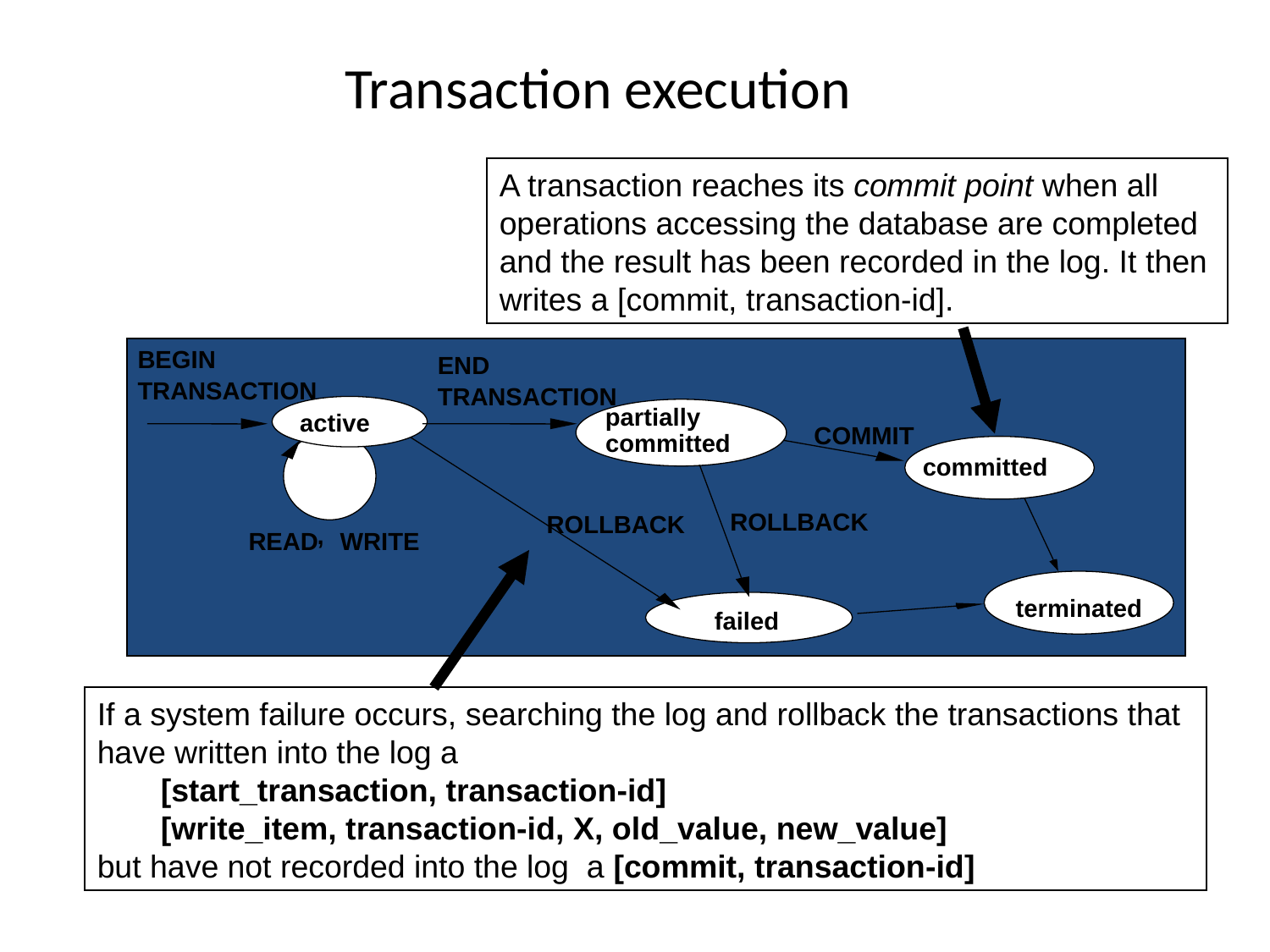

# Transaction execution
A transaction reaches its commit point when all operations accessing the database are completed and the result has been recorded in the log. It then writes a [commit, transaction-id].

BEGIN

END
TRANSACTION
TRANSACTION

partially
active

COMMIT
committed

committed

ROLLBACK
ROLLBACK
,
READ
WRITE

terminated

failed
If a system failure occurs, searching the log and rollback the transactions that have written into the log a
[start_transaction, transaction-id]
[write_item, transaction-id, X, old_value, new_value]
but have not recorded into the log  a [commit, transaction-id]